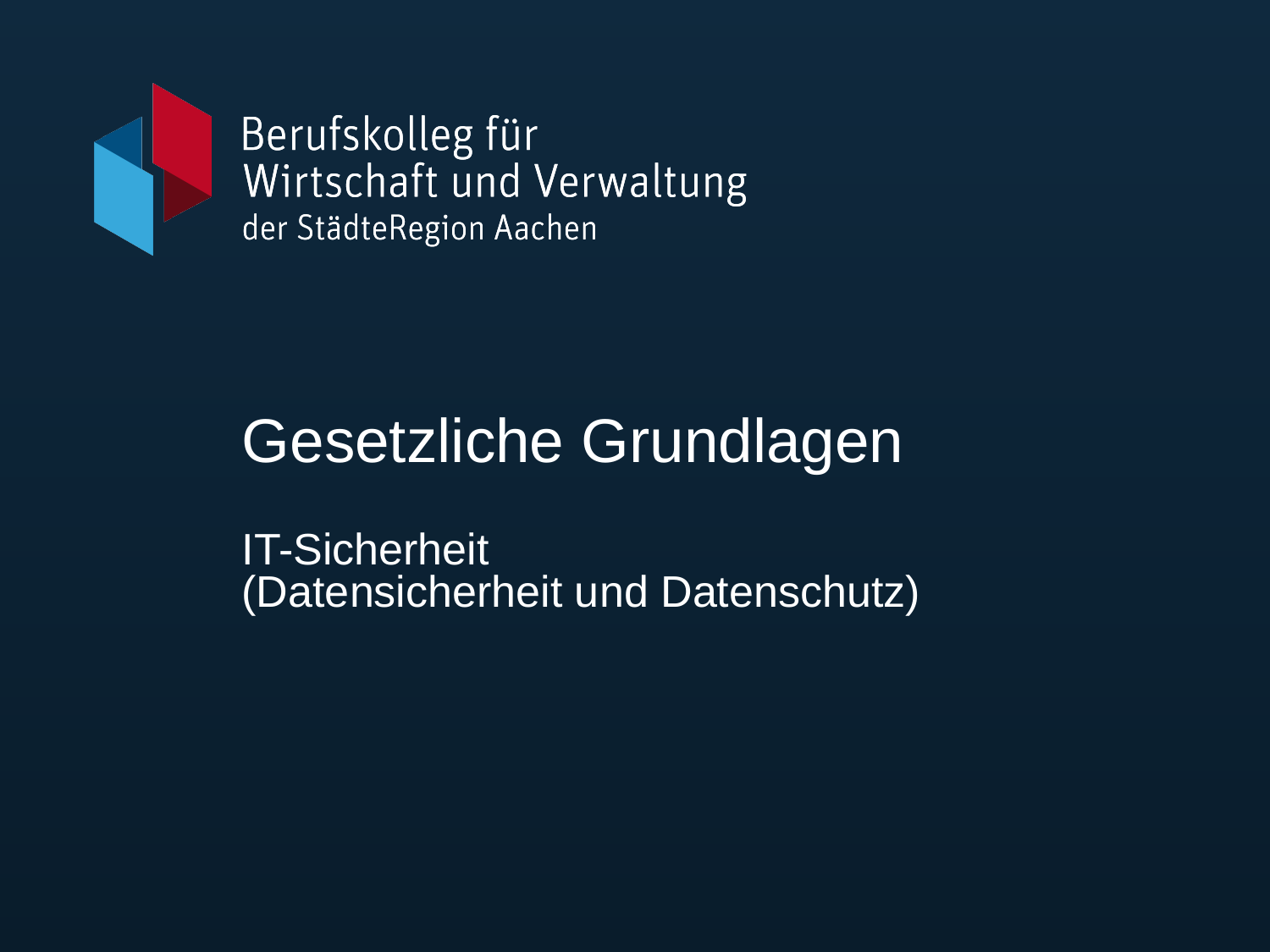

# Gesetzliche Grundlagen
IT-Sicherheit
(Datensicherheit und Datenschutz)